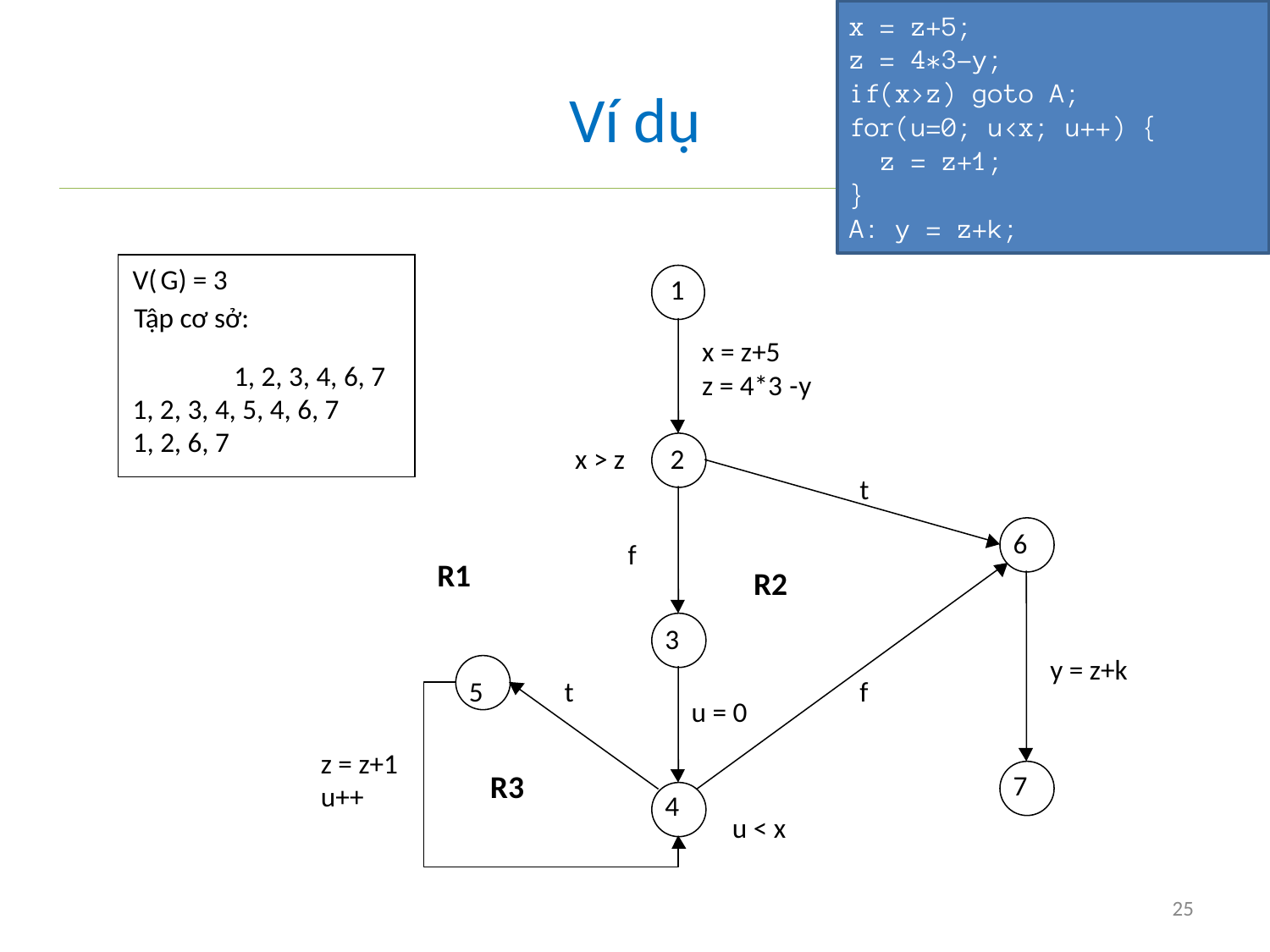

x = z+5;
z = 4*3-y;
if(x>z) goto A;
for(u=0; u<x; u++) {
  z = z+1;
}
A: y = z+k;
# Ví dụ

V(
G) = 3

1

Tập cơ sở:

x = z+5

1, 2, 3, 4, 6, 7

z = 4*3
-
y

1, 2, 3, 4, 5, 4, 6, 7

1, 2, 6, 7

x > z

2

t

6

f

R1

R2

3

y = z+k

5

t

f

u = 0

z = z+1

R3

7

u++

4

u < x

25